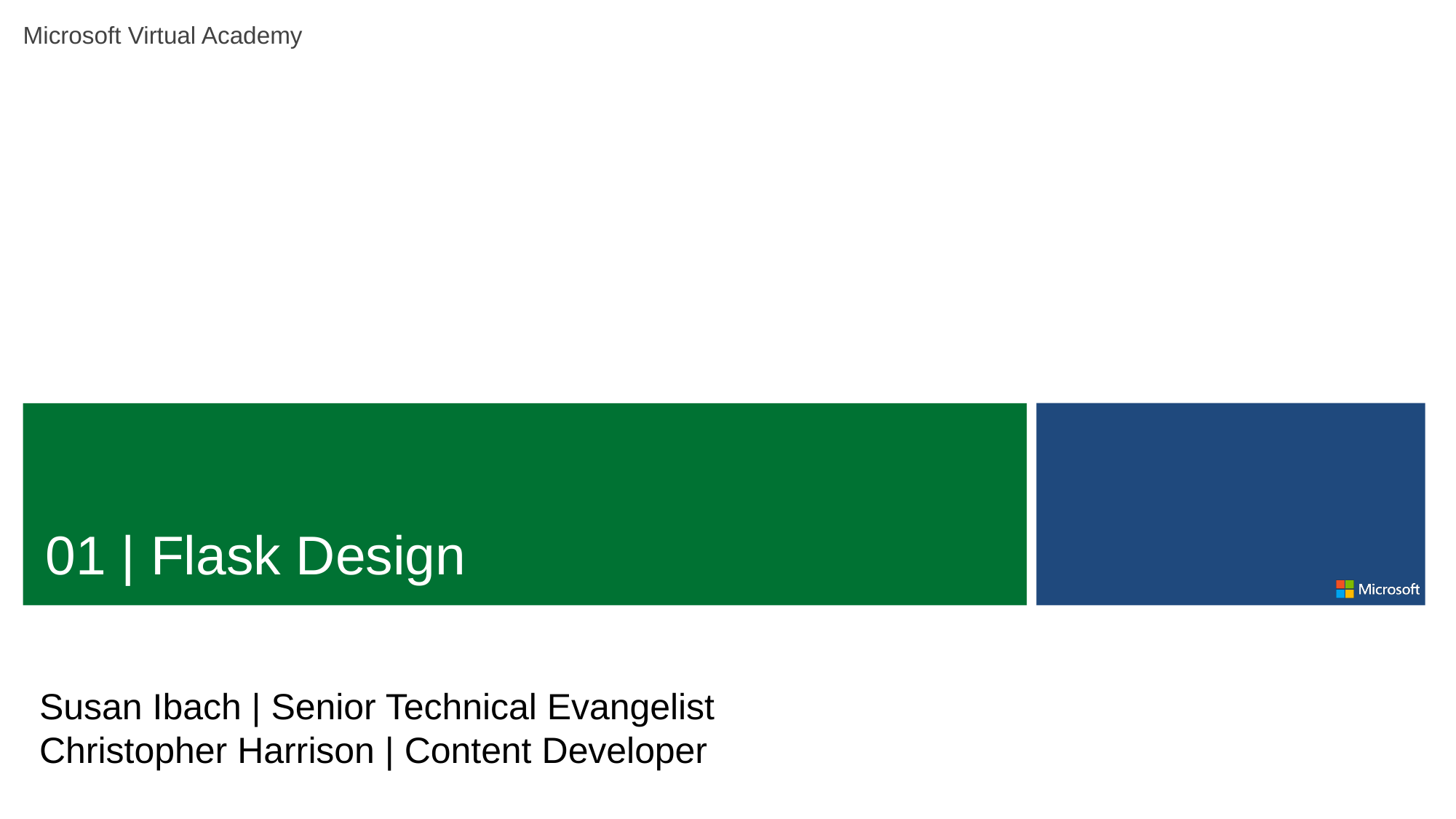

01 | Flask Design
Susan Ibach | Senior Technical Evangelist
Christopher Harrison | Content Developer